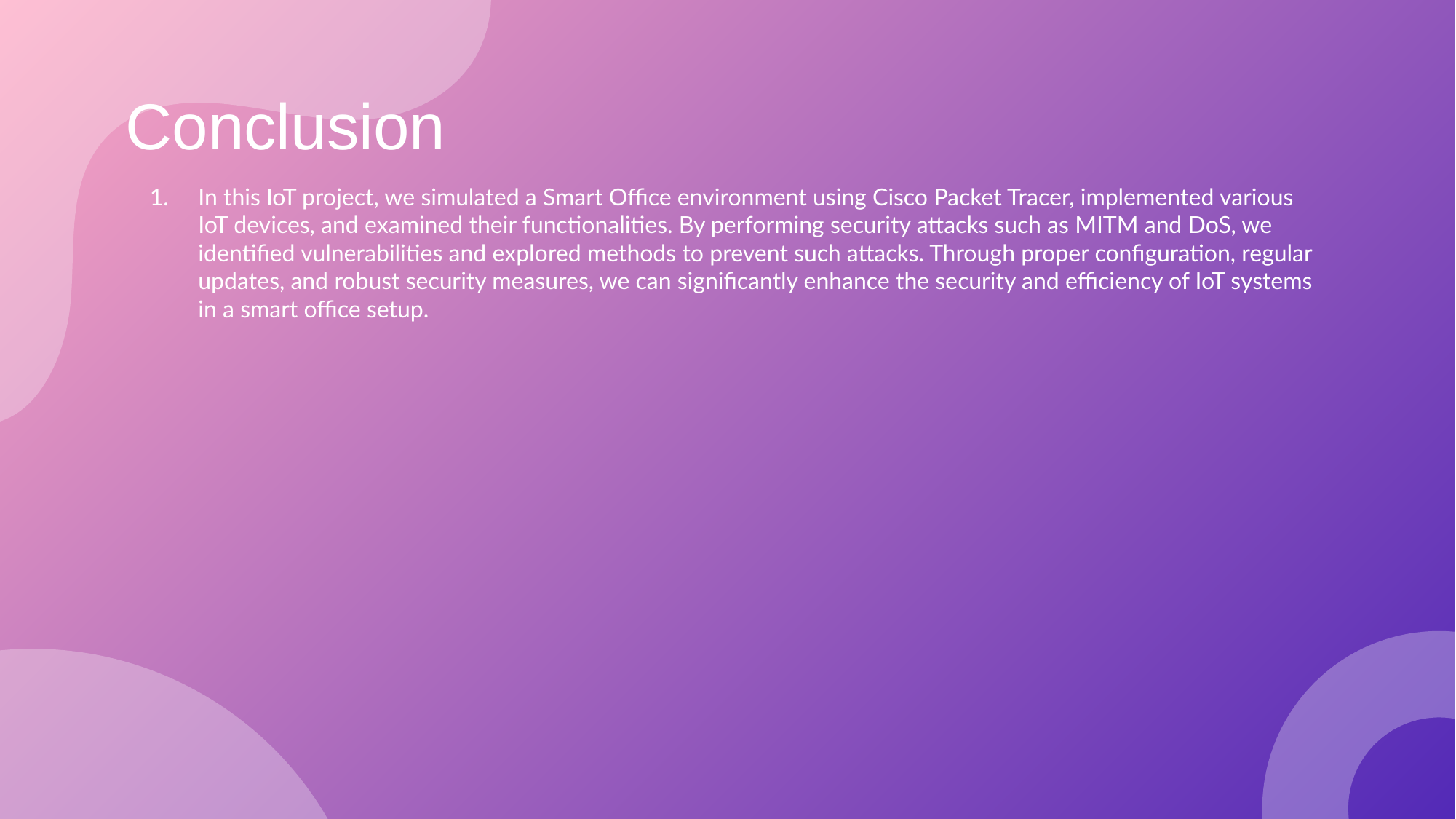

# Conclusion
In this IoT project, we simulated a Smart Office environment using Cisco Packet Tracer, implemented various IoT devices, and examined their functionalities. By performing security attacks such as MITM and DoS, we identified vulnerabilities and explored methods to prevent such attacks. Through proper configuration, regular updates, and robust security measures, we can significantly enhance the security and efficiency of IoT systems in a smart office setup.